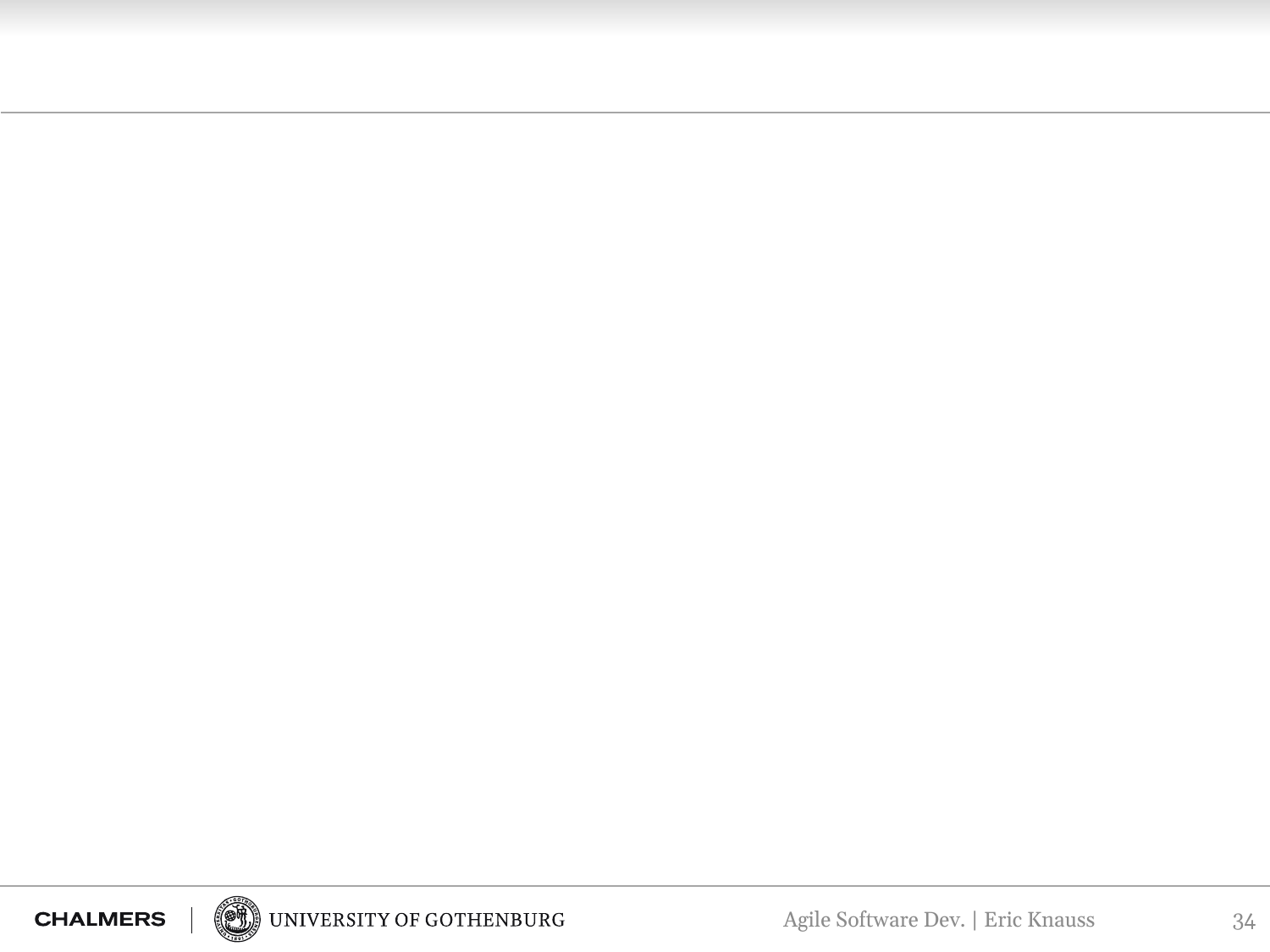

#

34
Agile Software Dev. | Eric Knauss